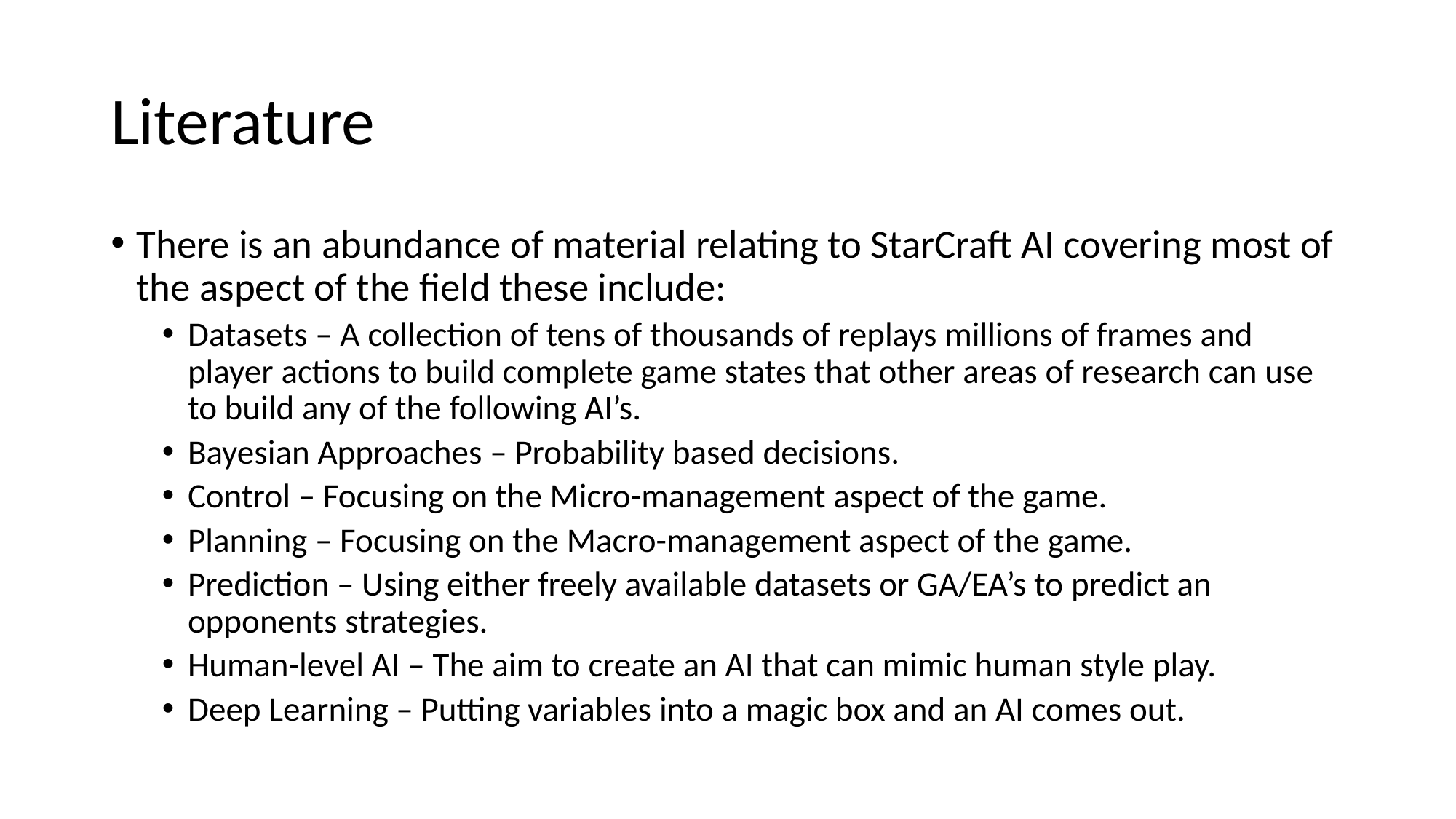

# Literature
There is an abundance of material relating to StarCraft AI covering most of the aspect of the field these include:
Datasets – A collection of tens of thousands of replays millions of frames and player actions to build complete game states that other areas of research can use to build any of the following AI’s.
Bayesian Approaches – Probability based decisions.
Control – Focusing on the Micro-management aspect of the game.
Planning – Focusing on the Macro-management aspect of the game.
Prediction – Using either freely available datasets or GA/EA’s to predict an opponents strategies.
Human-level AI – The aim to create an AI that can mimic human style play.
Deep Learning – Putting variables into a magic box and an AI comes out.